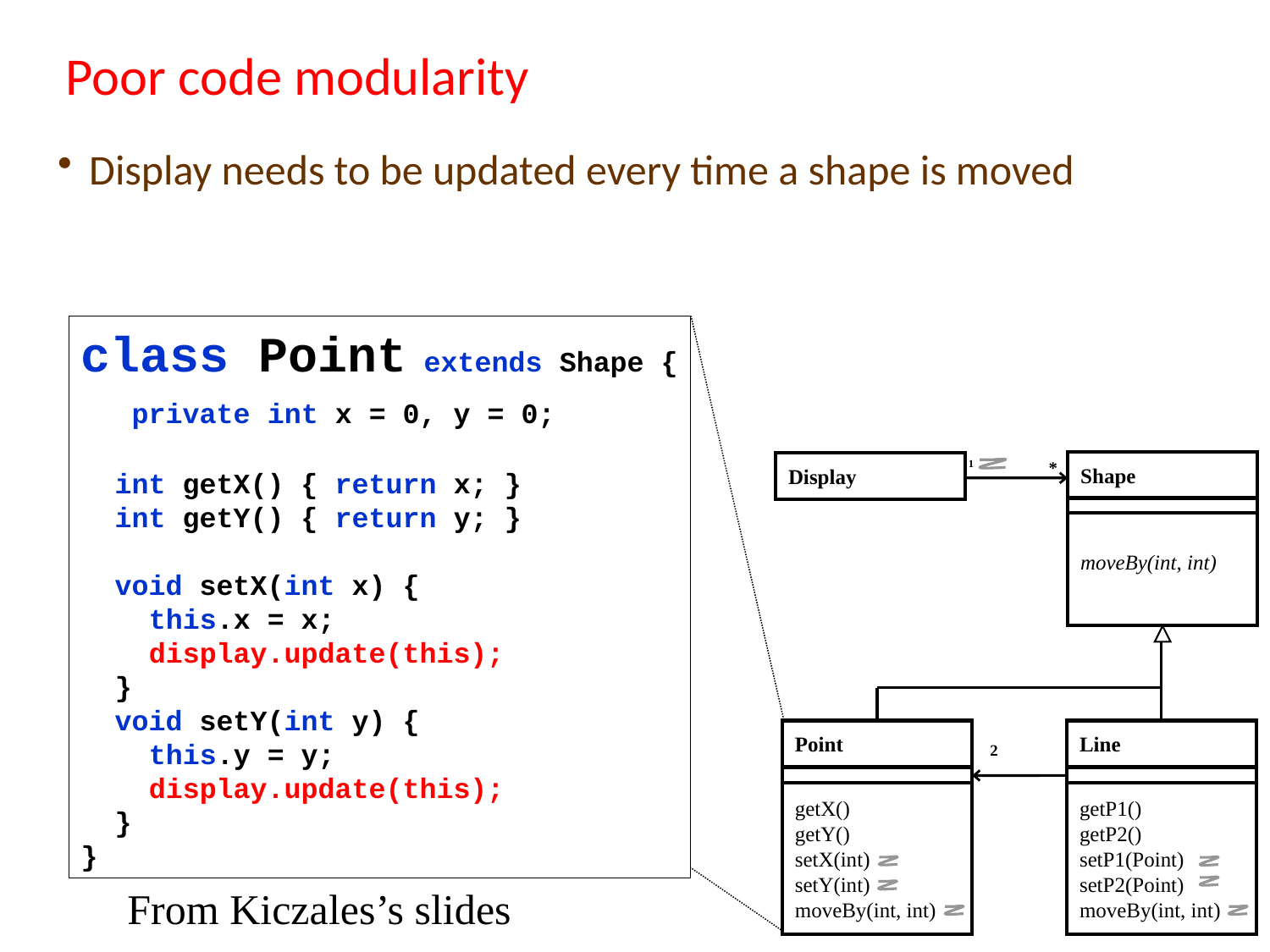

# Poor code modularity
Display needs to be updated every time a shape is moved
class Point extends Shape {
  private int x = 0, y = 0;

  int getX() { return x; }
  int getY() { return y; }

  void setX(int x) {
    this.x = x;
    display.update(this);
  }
  void setY(int y) {
    this.y = y;
    display.update(this);
  }
}

*
Shape
Display

moveBy(int, int)

Point
Line
2

getX()
getY()
setX(int)
setY(int)
moveBy(int, int)
getP1()
getP2()
setP1(Point)
setP2(Point)
moveBy(int, int)
1

From Kiczales’s slides